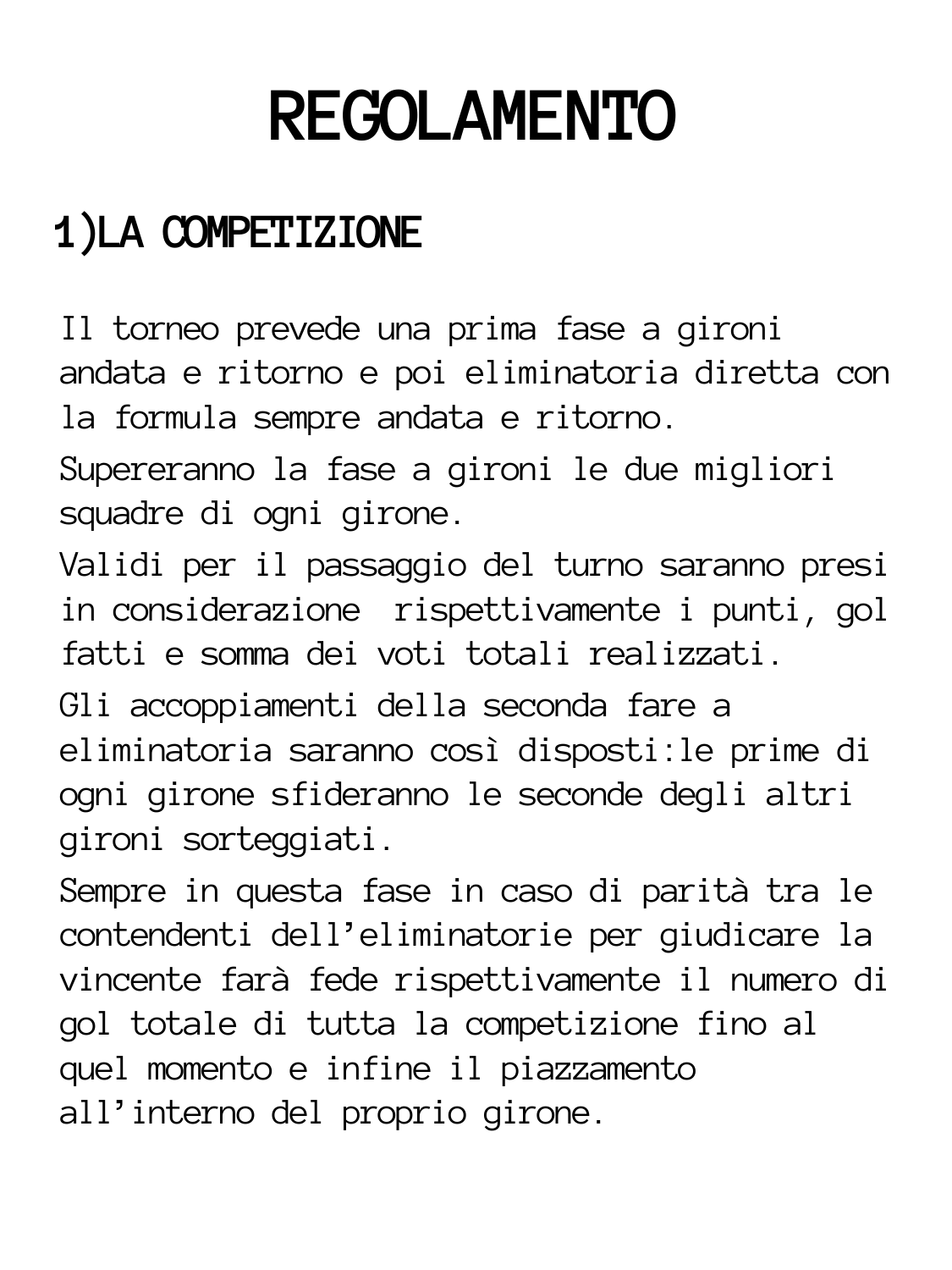

REGOLAMENTO
1)LA COMPETIZIONE
Il torneo prevede una prima fase a gironi andata e ritorno e poi eliminatoria diretta con la formula sempre andata e ritorno.
Supereranno la fase a gironi le due migliori squadre di ogni girone.
Validi per il passaggio del turno saranno presi in considerazione  rispettivamente i punti, gol fatti e somma dei voti totali realizzati.
Gli accoppiamenti della seconda fare a eliminatoria saranno così disposti:le prime di ogni girone sfideranno le seconde degli altri gironi sorteggiati.
Sempre in questa fase in caso di parità tra le contendenti dell’eliminatorie per giudicare la vincente farà fede rispettivamente il numero di gol totale di tutta la competizione fino al quel momento e infine il piazzamento all’interno del proprio girone.